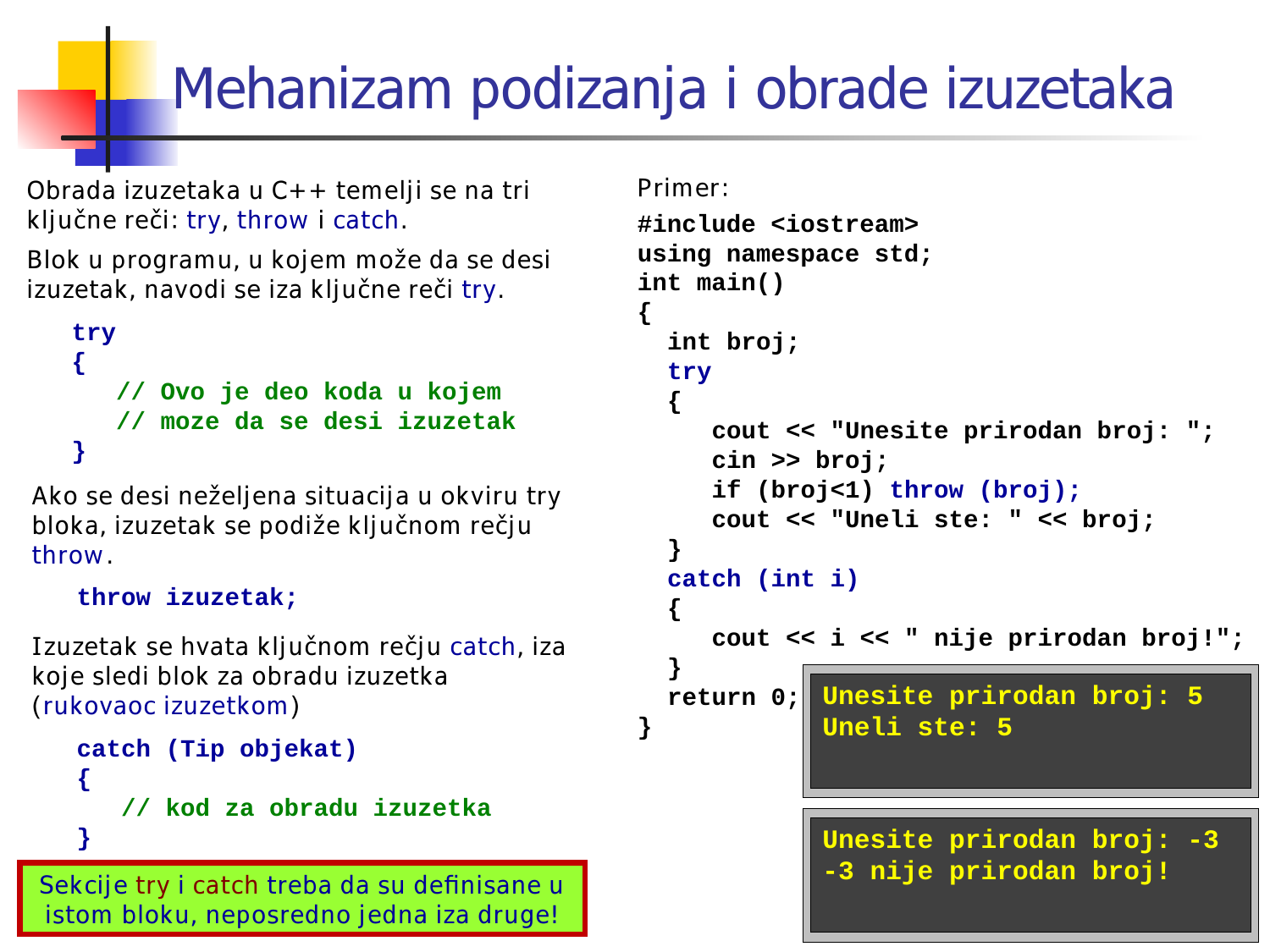

Mehanizam podizanja i obrade izuzetaka
Primer:
#include <iostream>
using namespace std;
int main()
{
  int broj;
  try
  {
     cout << "Unesite prirodan broj: ";
     cin >> broj;
     if (broj<1) throw (broj);
     cout << "Uneli ste: " << broj;
  }
  catch (int i)
  {
     cout << i << " nije prirodan broj!";
  }
  return 0;
}
Obrada izuzetaka u C++ temelji se na tri ključne reči: try, throw i catch.

Blok u programu, u kojem može da se desi izuzetak, navodi se iza ključne reči try.
   try
   {
      // Ovo je deo koda u kojem
      // moze da se desi izuzetak
   }
Ako se desi neželjena situacija u okviru try bloka, izuzetak se podiže ključnom rečju throw.
   throw izuzetak;
Izuzetak se hvata ključnom rečju catch, iza koje sledi blok za obradu izuzetka (rukovaoc izuzetkom)
   catch (Tip objekat)
   {
      // kod za obradu izuzetka
   }

Unesite prirodan broj: 5
Uneli ste: 5

Unesite prirodan broj: -3
-3 nije prirodan broj!
Sekcije try i catch treba da su definisane u istom bloku, neposredno jedna iza druge!